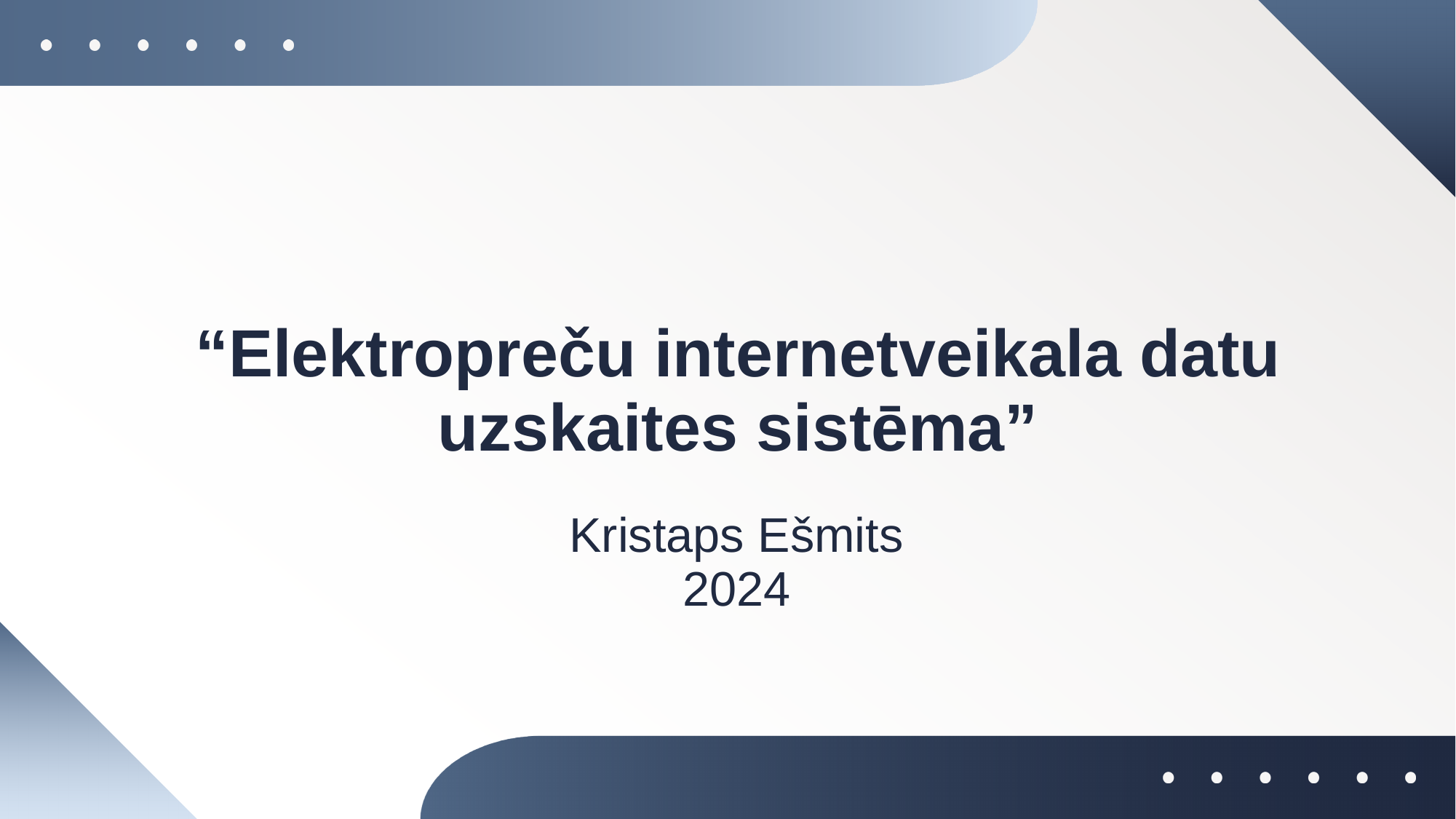

# “Elektropreču internetveikala datu uzskaites sistēma”
Kristaps Ešmits
2024